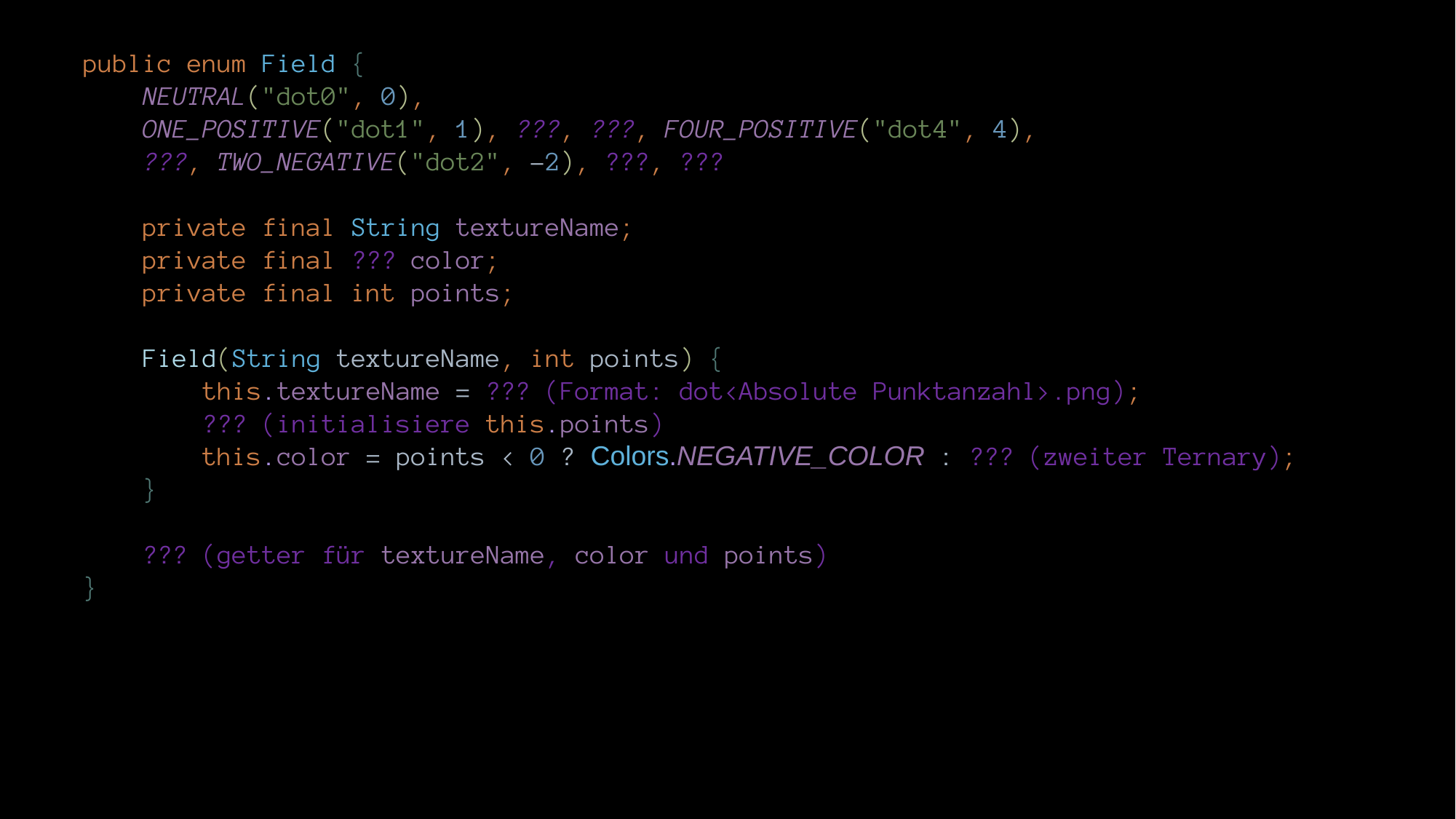

public enum Field {
    NEUTRAL("dot0", 0),
    ONE_POSITIVE("dot1", 1), ???, ???, FOUR_POSITIVE("dot4", 4),
    ???, TWO_NEGATIVE("dot2", -2), ???, ???
    private final String textureName;
    private final ??? color;
    private final int points;
    Field(String textureName, int points) {
        this.textureName = ??? (Format: dot<Absolute Punktanzahl>.png);
        ??? (initialisiere this.points)
        this.color = points < 0 ? Colors.NEGATIVE_COLOR : ??? (zweiter Ternary);
    }
    ??? (getter für textureName, color und points)
}